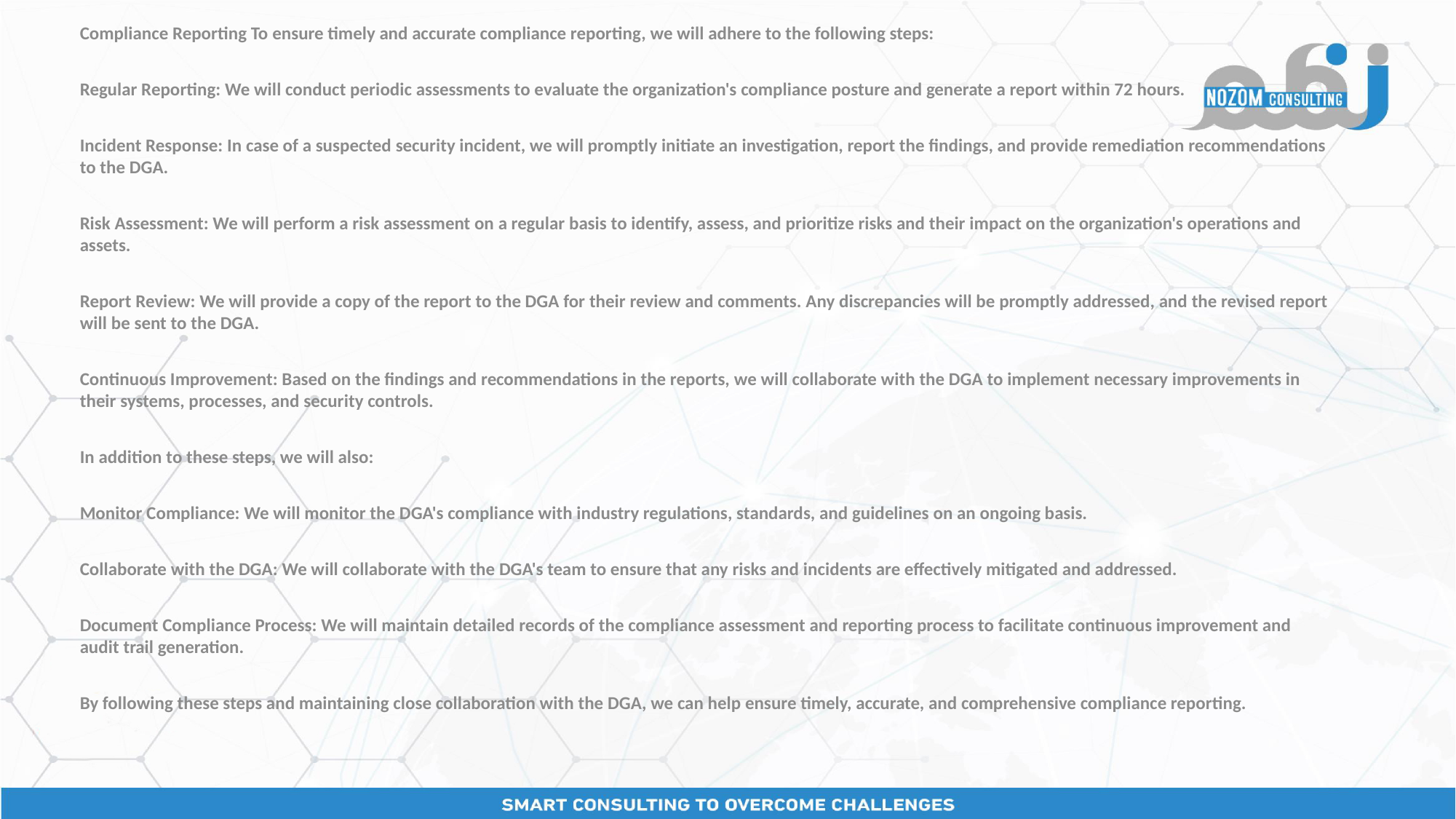

Compliance Reporting To ensure timely and accurate compliance reporting, we will adhere to the following steps:
Regular Reporting: We will conduct periodic assessments to evaluate the organization's compliance posture and generate a report within 72 hours.
Incident Response: In case of a suspected security incident, we will promptly initiate an investigation, report the findings, and provide remediation recommendations to the DGA.
Risk Assessment: We will perform a risk assessment on a regular basis to identify, assess, and prioritize risks and their impact on the organization's operations and assets.
Report Review: We will provide a copy of the report to the DGA for their review and comments. Any discrepancies will be promptly addressed, and the revised report will be sent to the DGA.
Continuous Improvement: Based on the findings and recommendations in the reports, we will collaborate with the DGA to implement necessary improvements in their systems, processes, and security controls.
In addition to these steps, we will also:
Monitor Compliance: We will monitor the DGA's compliance with industry regulations, standards, and guidelines on an ongoing basis.
Collaborate with the DGA: We will collaborate with the DGA's team to ensure that any risks and incidents are effectively mitigated and addressed.
Document Compliance Process: We will maintain detailed records of the compliance assessment and reporting process to facilitate continuous improvement and audit trail generation.
By following these steps and maintaining close collaboration with the DGA, we can help ensure timely, accurate, and comprehensive compliance reporting.